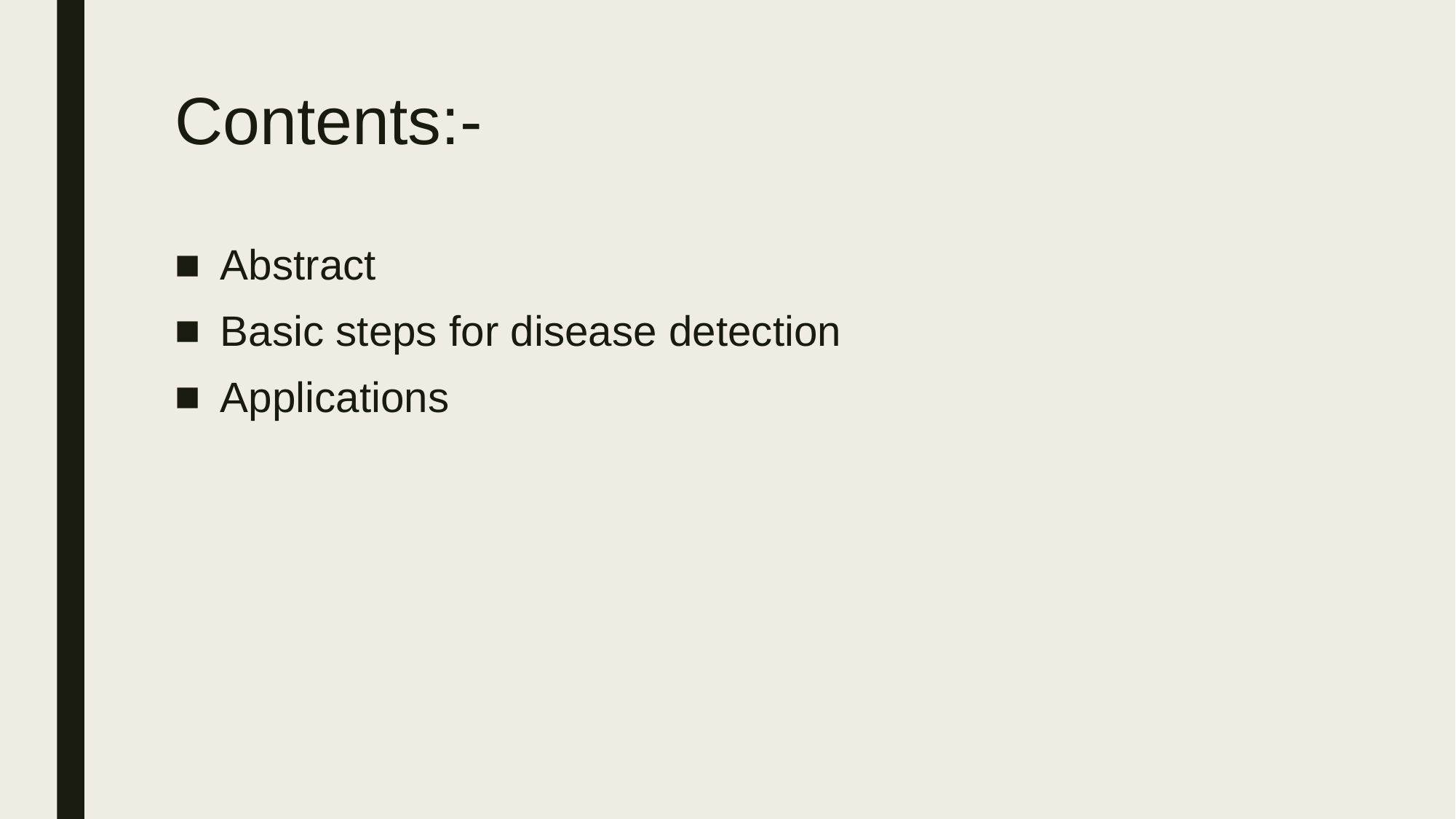

# Contents:-
Abstract
Basic steps for disease detection
Applications